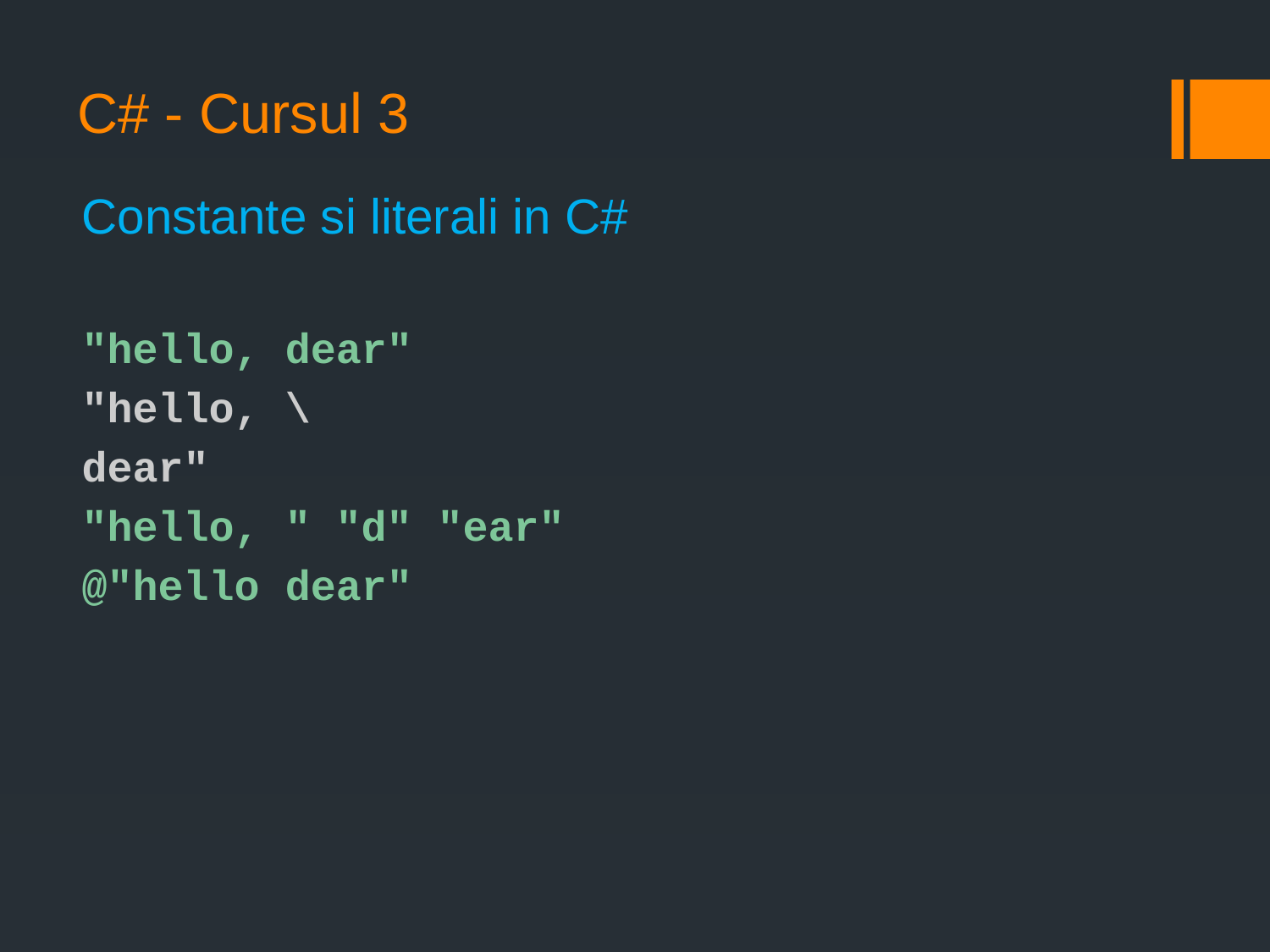

# C# - Cursul 3
Constante si literali in C#

"hello, dear"
"hello, \
dear"
"hello, " "d" "ear"
@"hello dear"